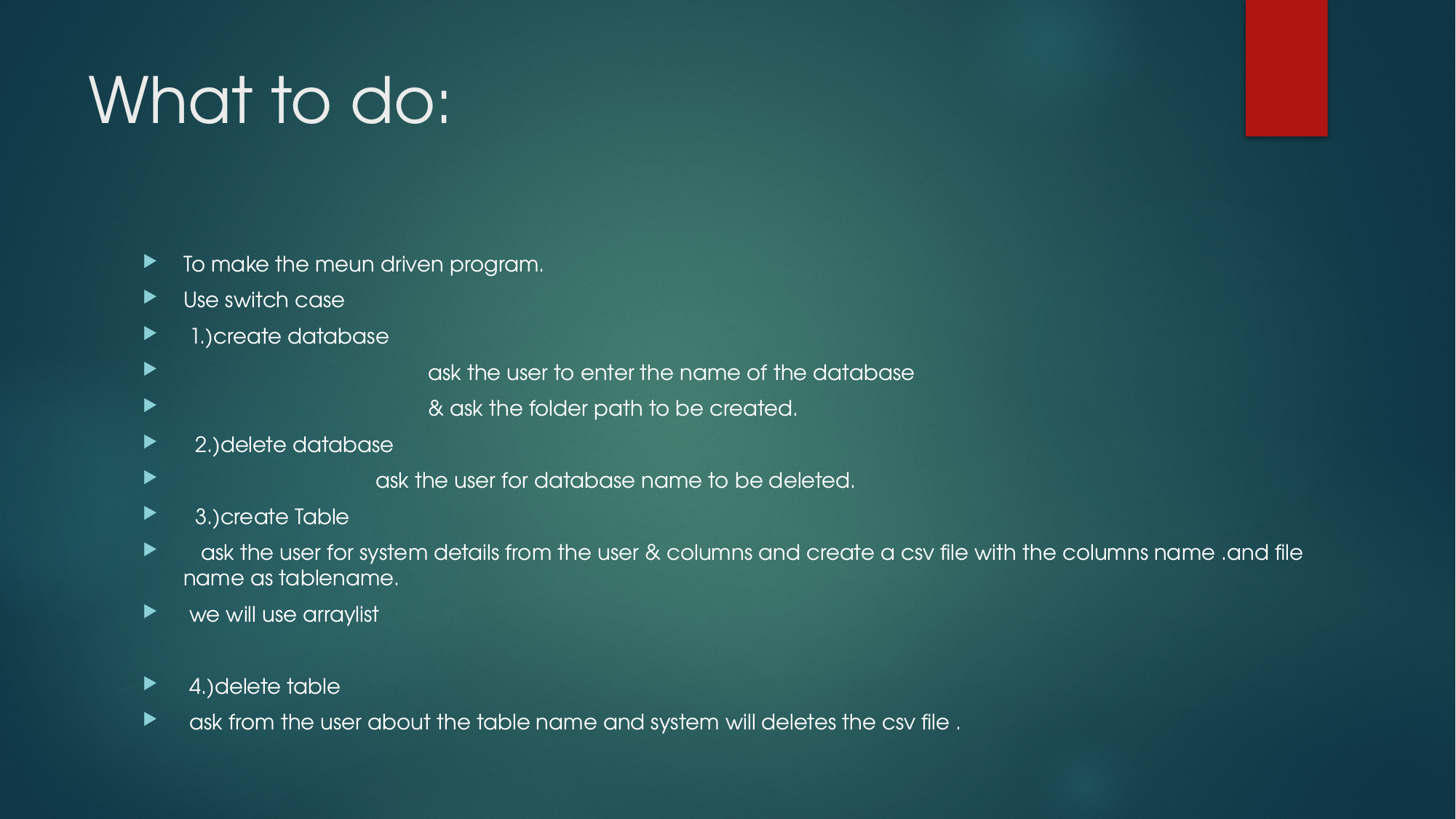

# What to do:
To make the meun driven program.
Use switch case
 1.)create database
                                          ask the user to enter the name of the database
                                          & ask the folder path to be created.
  2.)delete database
                                 ask the user for database name to be deleted.
  3.)create Table
   ask the user for system details from the user & columns and create a csv file with the columns name .and file name as tablename.
 we will use arraylist

 4.)delete table
 ask from the user about the table name and system will deletes the csv file .